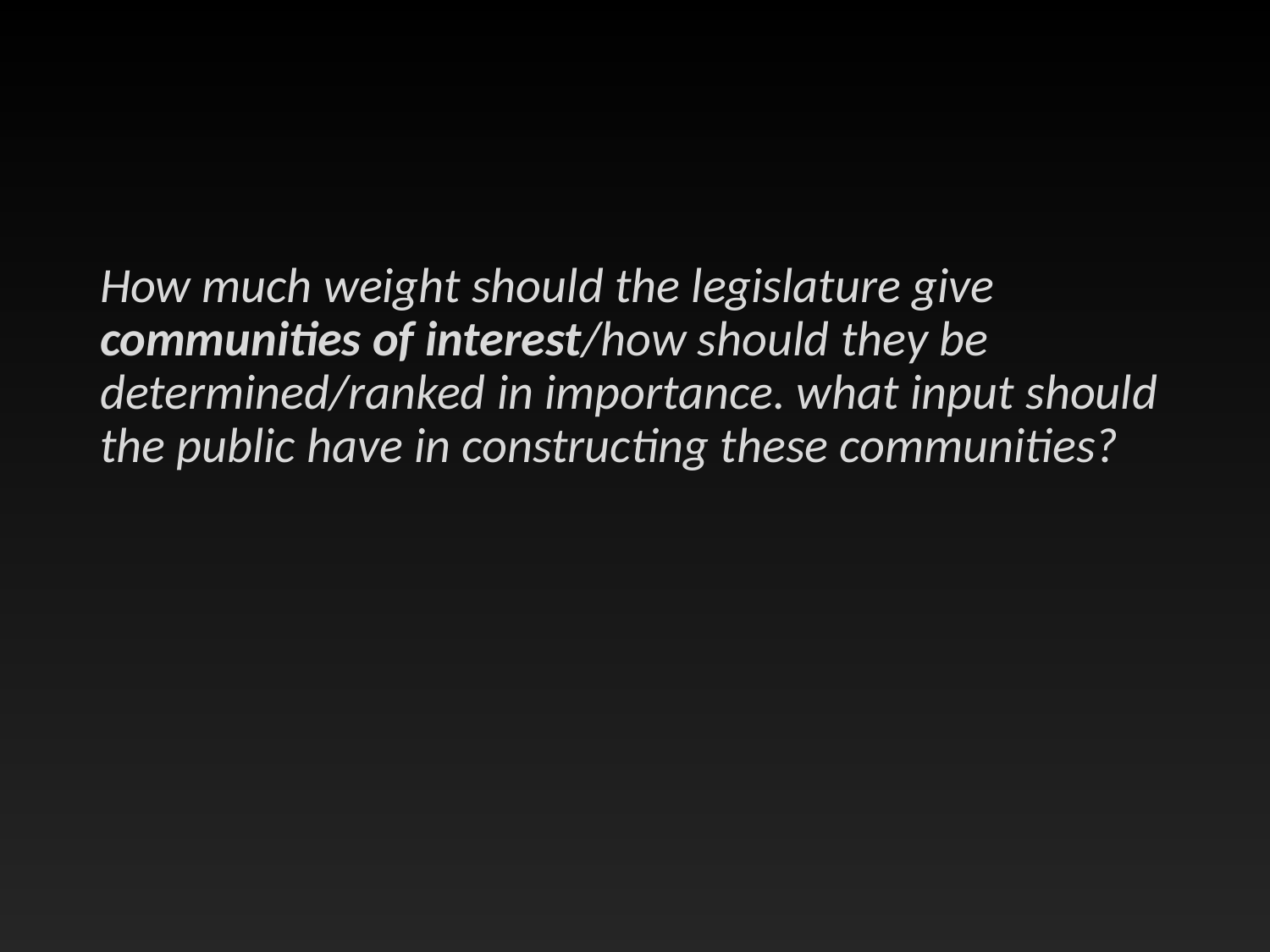

How much weight should the legislature give communities of interest/how should they be determined/ranked in importance. what input should the public have in constructing these communities?